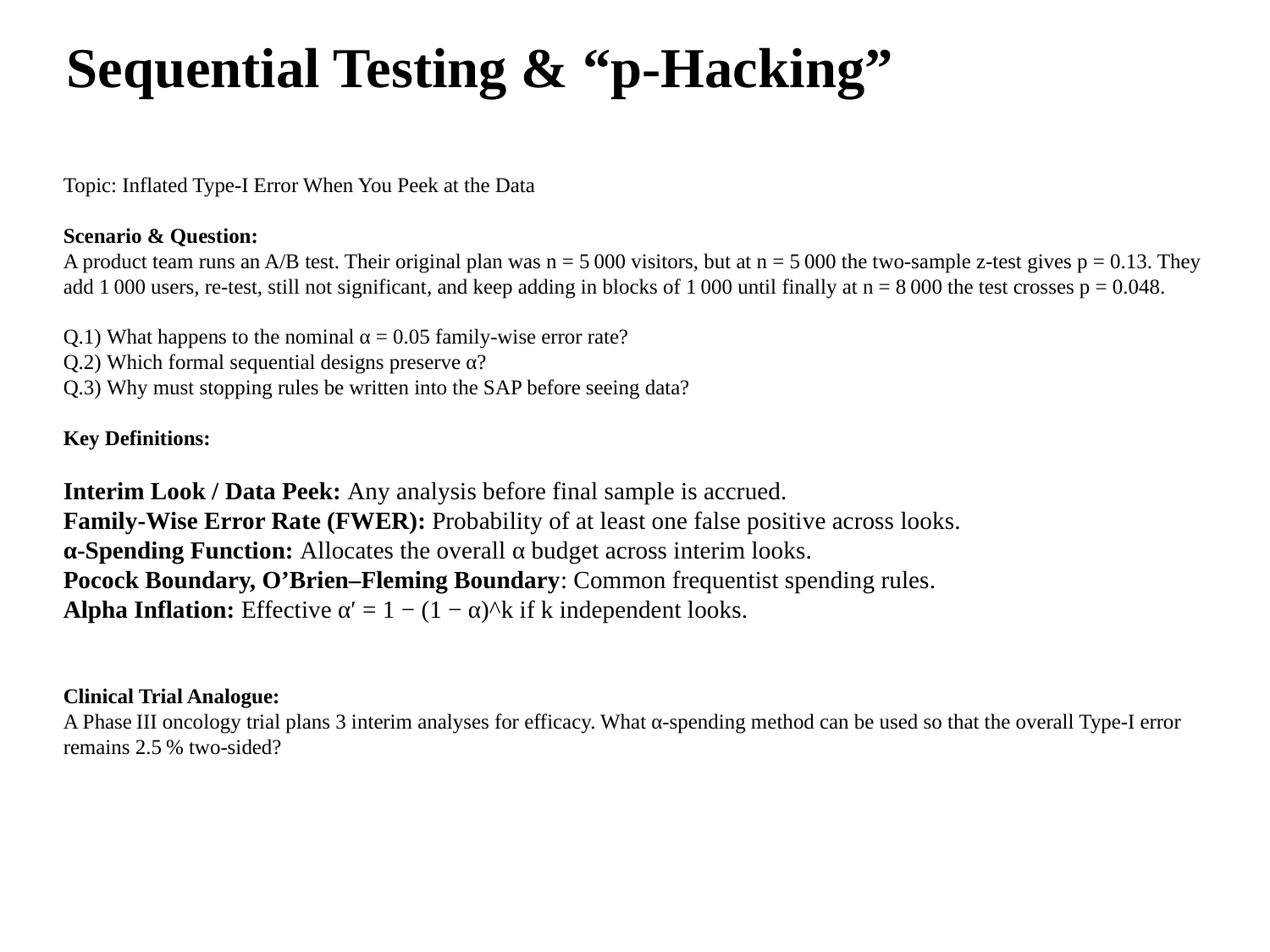

Sequential Testing & “p‑Hacking”

Topic: Inflated Type‑I Error When You Peek at the Data

Scenario & Question:
A product team runs an A/B test. Their original plan was n = 5 000 visitors, but at n = 5 000 the two‑sample z‑test gives p = 0.13. They add 1 000 users, re‑test, still not significant, and keep adding in blocks of 1 000 until finally at n = 8 000 the test crosses p = 0.048.

Q.1) What happens to the nominal α = 0.05 family‑wise error rate?
Q.2) Which formal sequential designs preserve α?
Q.3) Why must stopping rules be written into the SAP before seeing data?

Key Definitions:

Interim Look / Data Peek: Any analysis before final sample is accrued.
Family‑Wise Error Rate (FWER): Probability of at least one false positive across looks.
α‑Spending Function: Allocates the overall α budget across interim looks.
Pocock Boundary, O’Brien–Fleming Boundary: Common frequentist spending rules.
Alpha Inflation: Effective α′ = 1 − (1 − α)^k if k independent looks.

Clinical Trial Analogue:
A Phase III oncology trial plans 3 interim analyses for efficacy. What α‑spending method can be used so that the overall Type‑I error remains 2.5 % two‑sided?